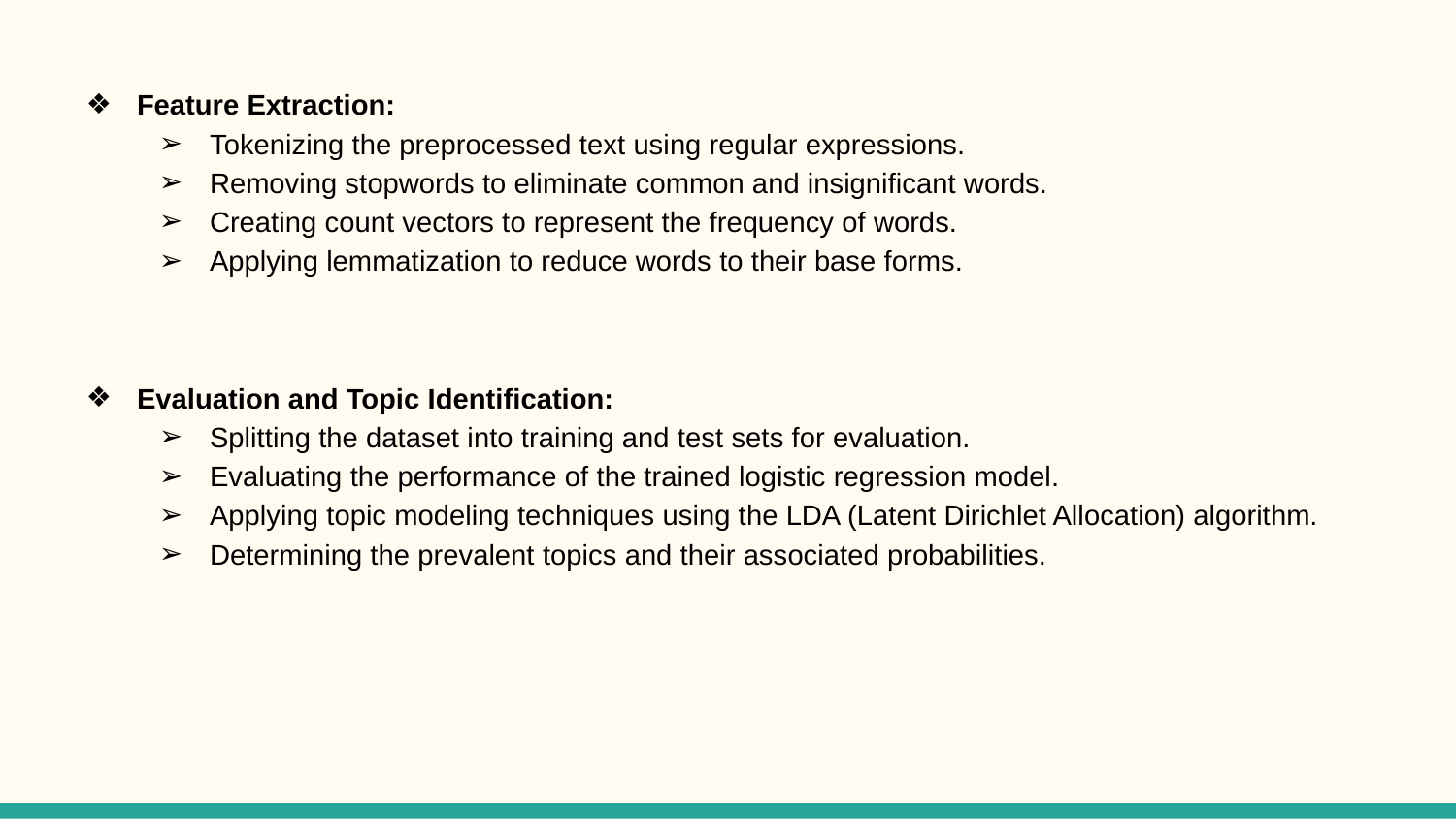

Feature Extraction:
Tokenizing the preprocessed text using regular expressions.
Removing stopwords to eliminate common and insignificant words.
Creating count vectors to represent the frequency of words.
Applying lemmatization to reduce words to their base forms.

Evaluation and Topic Identification:
Splitting the dataset into training and test sets for evaluation.
Evaluating the performance of the trained logistic regression model.
Applying topic modeling techniques using the LDA (Latent Dirichlet Allocation) algorithm.
Determining the prevalent topics and their associated probabilities.